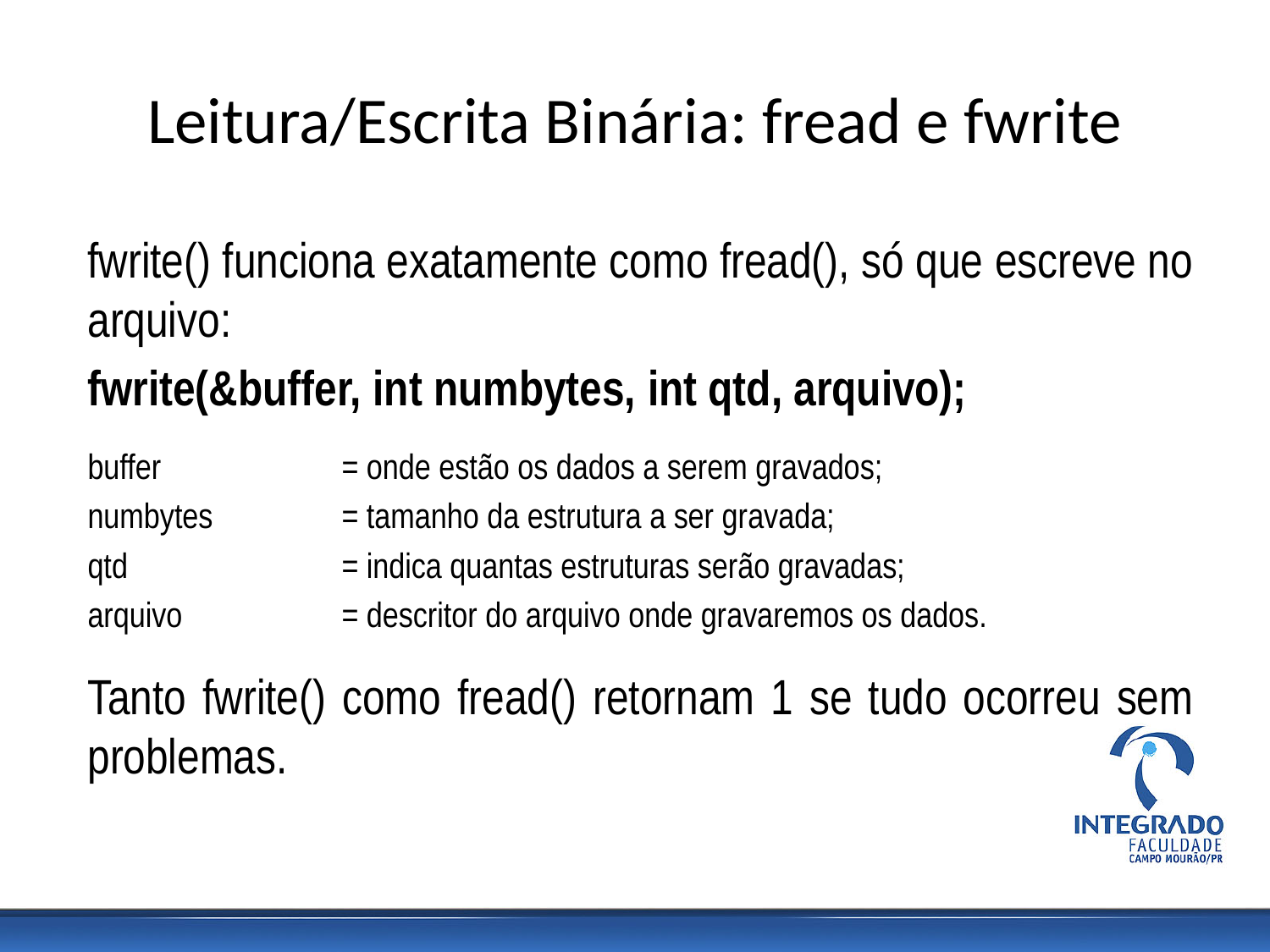

# Leitura/Escrita Binária: fread e fwrite
fwrite() funciona exatamente como fread(), só que escreve no arquivo:
fwrite(&buffer, int numbytes, int qtd, arquivo);
buffer		= onde estão os dados a serem gravados;
numbytes 	= tamanho da estrutura a ser gravada;
qtd 		= indica quantas estruturas serão gravadas;
arquivo 		= descritor do arquivo onde gravaremos os dados.
Tanto fwrite() como fread() retornam 1 se tudo ocorreu sem problemas.